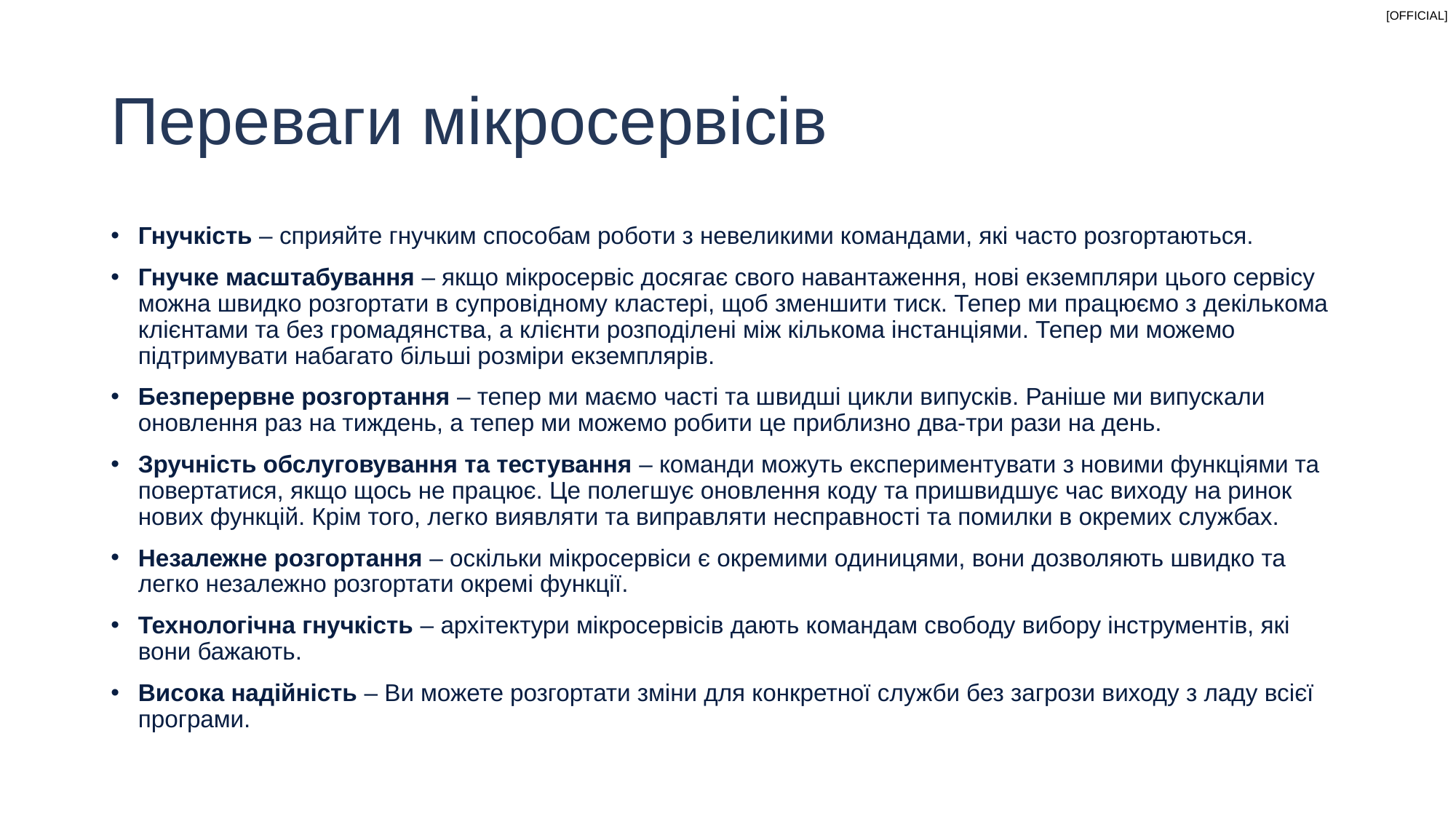

# Переваги мікросервісів
Гнучкість – сприяйте гнучким способам роботи з невеликими командами, які часто розгортаються.
Гнучке масштабування – якщо мікросервіс досягає свого навантаження, нові екземпляри цього сервісу можна швидко розгортати в супровідному кластері, щоб зменшити тиск. Тепер ми працюємо з декількома клієнтами та без громадянства, а клієнти розподілені між кількома інстанціями. Тепер ми можемо підтримувати набагато більші розміри екземплярів.
Безперервне розгортання – тепер ми маємо часті та швидші цикли випусків. Раніше ми випускали оновлення раз на тиждень, а тепер ми можемо робити це приблизно два-три рази на день.
Зручність обслуговування та тестування – команди можуть експериментувати з новими функціями та повертатися, якщо щось не працює. Це полегшує оновлення коду та пришвидшує час виходу на ринок нових функцій. Крім того, легко виявляти та виправляти несправності та помилки в окремих службах.
Незалежне розгортання – оскільки мікросервіси є окремими одиницями, вони дозволяють швидко та легко незалежно розгортати окремі функції.
Технологічна гнучкість – архітектури мікросервісів дають командам свободу вибору інструментів, які вони бажають.
Висока надійність – Ви можете розгортати зміни для конкретної служби без загрози виходу з ладу всієї програми.